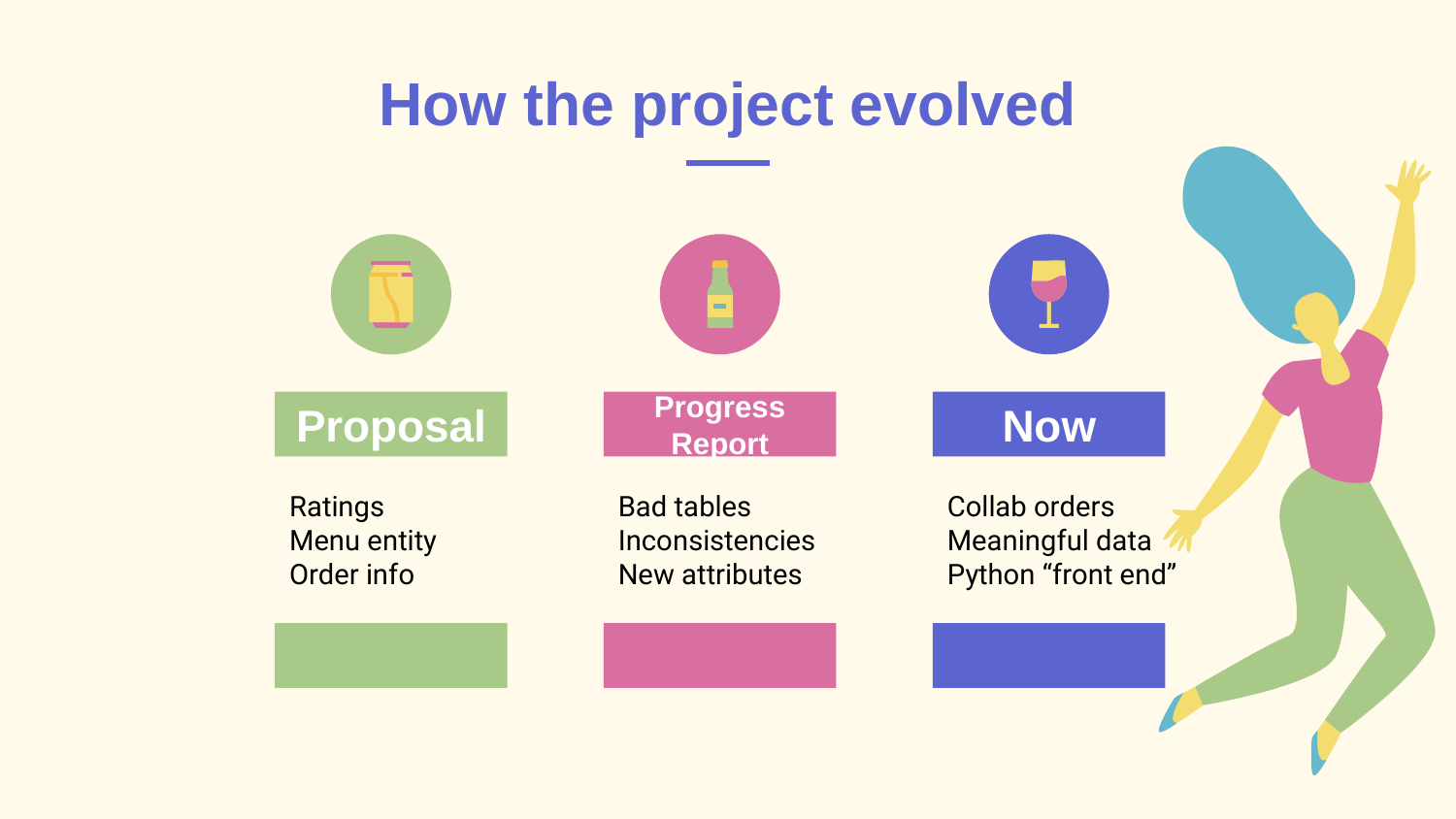

# How the project evolved

Proposal
Progress Report
Now
Bad tables
Inconsistencies
New attributes
Ratings
Menu entity
Order info
Collab orders
Meaningful data
Python “front end”